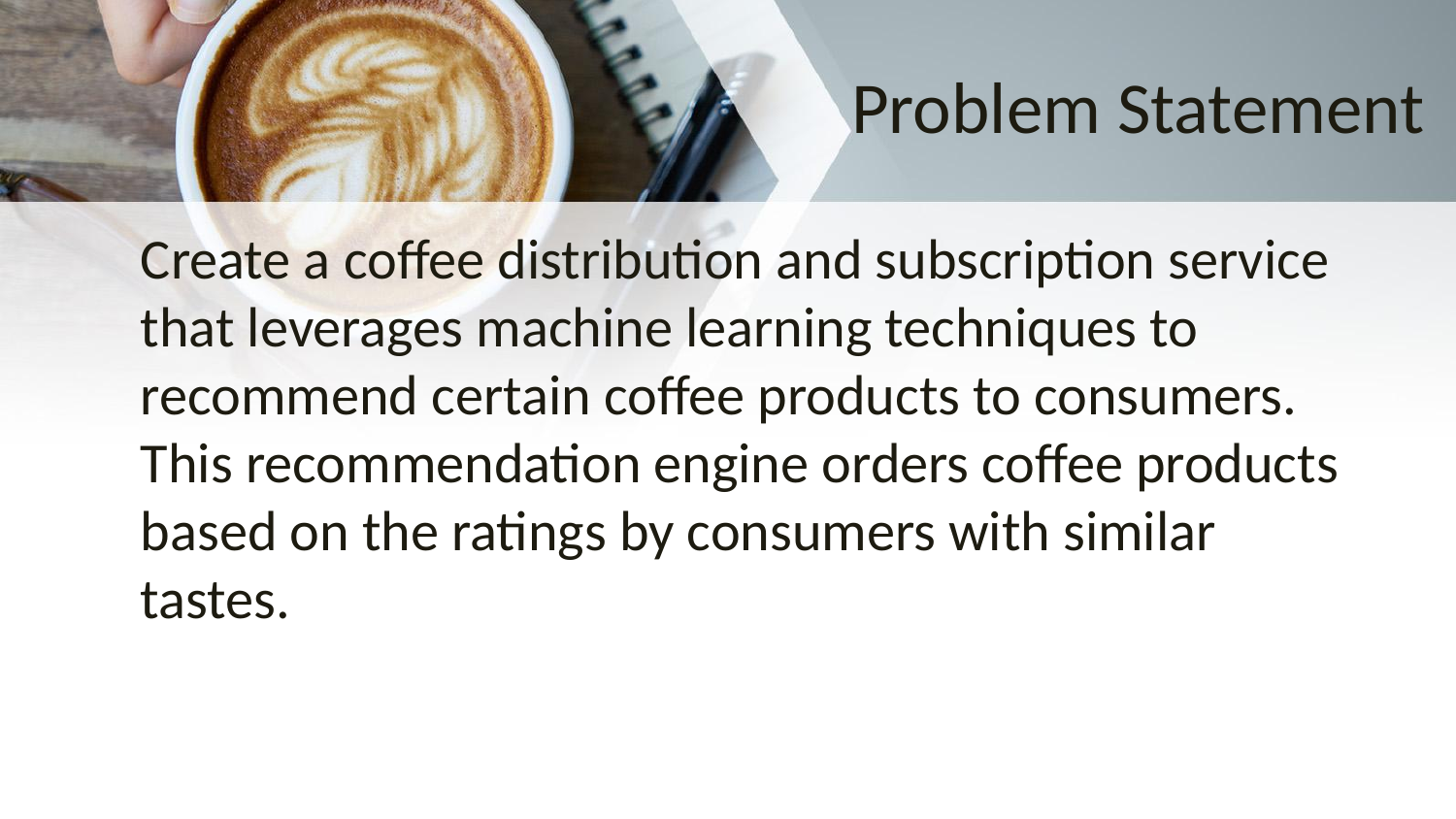

# Problem Statement
Create a coffee distribution and subscription service that leverages machine learning techniques to recommend certain coffee products to consumers. This recommendation engine orders coffee products based on the ratings by consumers with similar tastes.